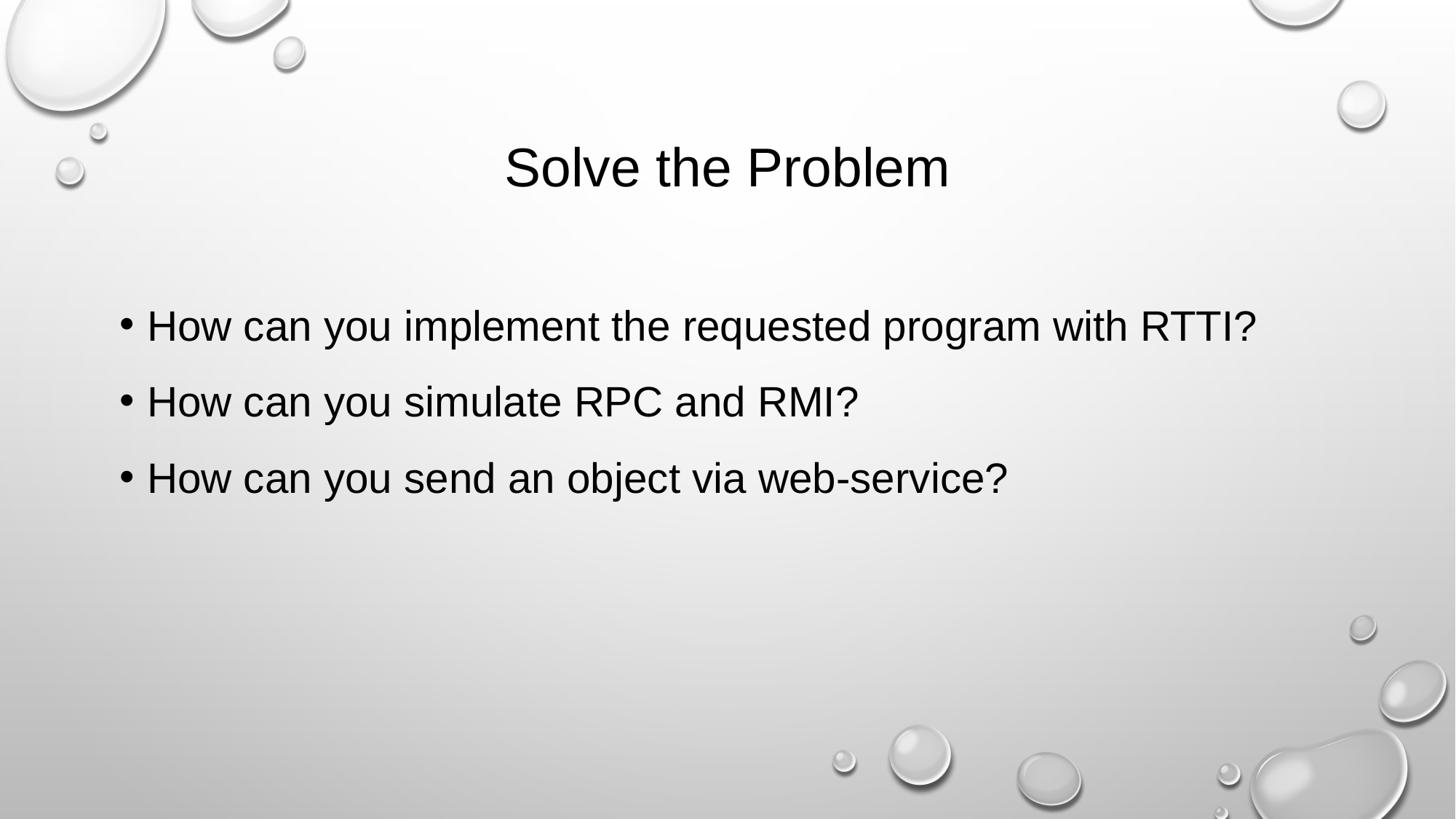

# Solve the Problem
How can you implement the requested program with RTTI?
How can you simulate RPC and RMI?
How can you send an object via web-service?